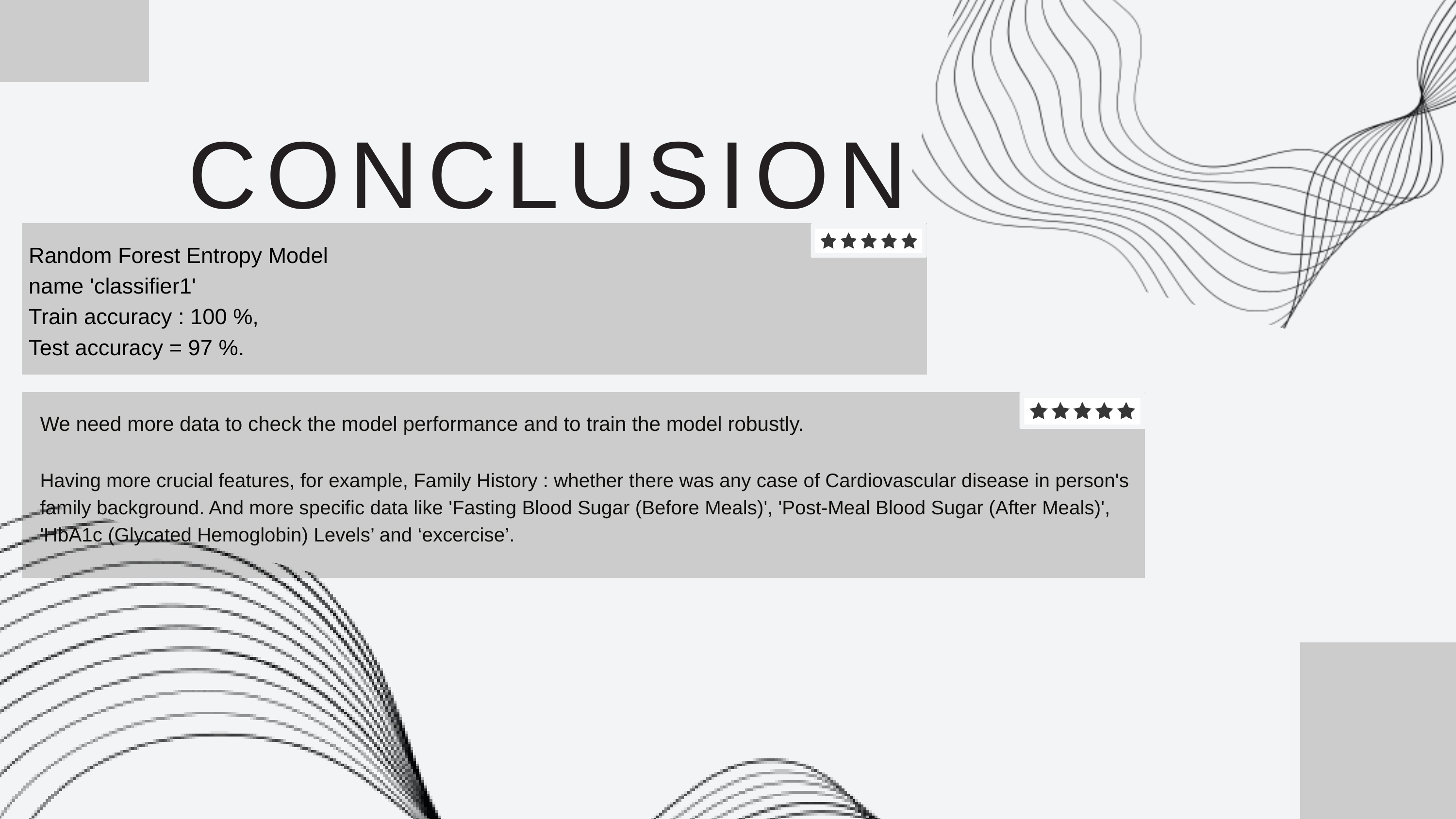

CONCLUSION

Random Forest Entropy Model
name 'classifier1'
Train accuracy : 100 %,
Test accuracy = 97 %.

We need more data to check the model performance and to train the model robustly.

Having more crucial features, for example, Family History : whether there was any case of Cardiovascular disease in person's family background. And more specific data like 'Fasting Blood Sugar (Before Meals)', 'Post-Meal Blood Sugar (After Meals)', 'HbA1c (Glycated Hemoglobin) Levels’ and ‘excercise’.